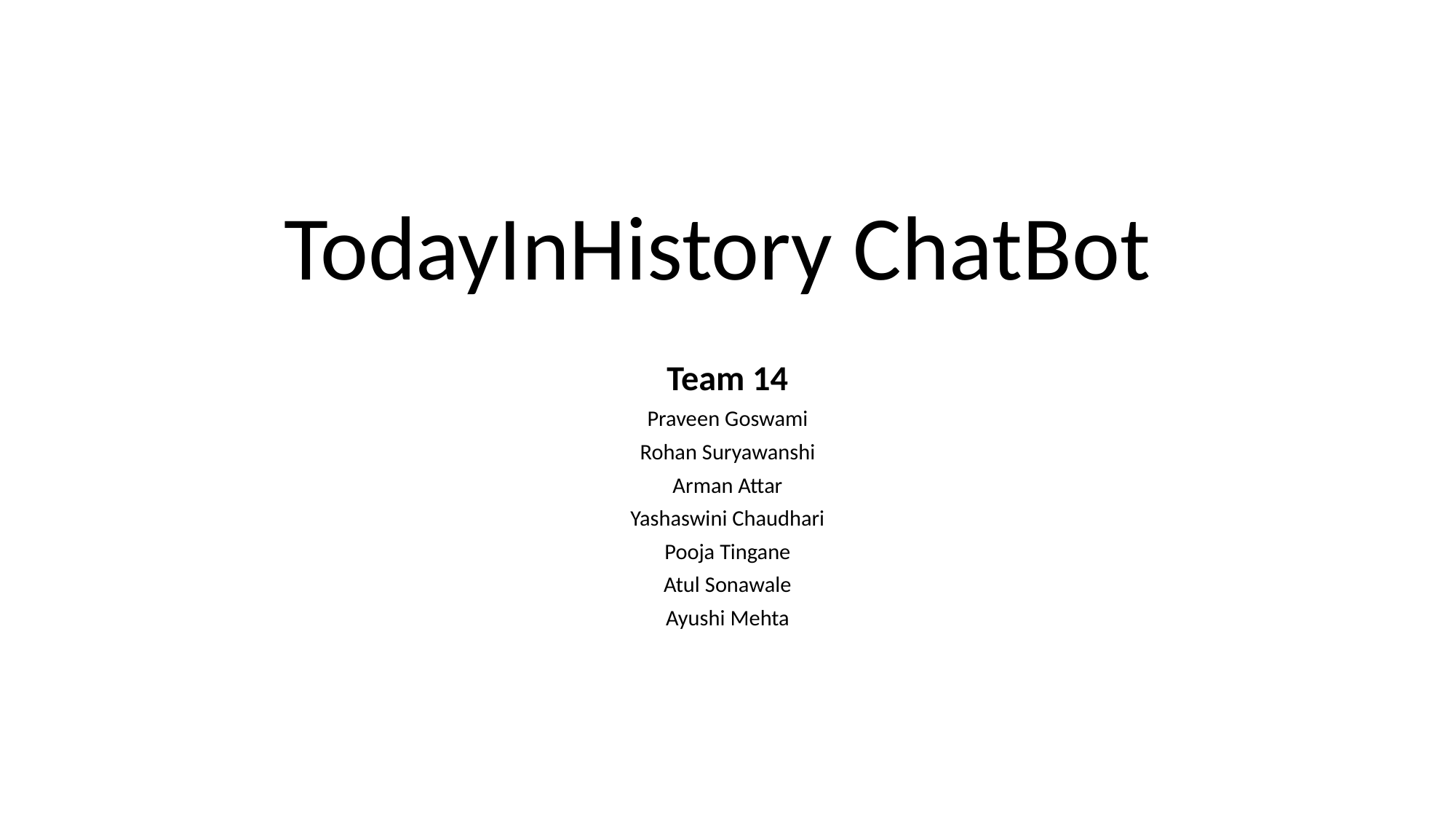

# TodayInHistory ChatBot
Team 14
Praveen Goswami
Rohan Suryawanshi
Arman Attar
Yashaswini Chaudhari
Pooja Tingane
Atul Sonawale
Ayushi Mehta